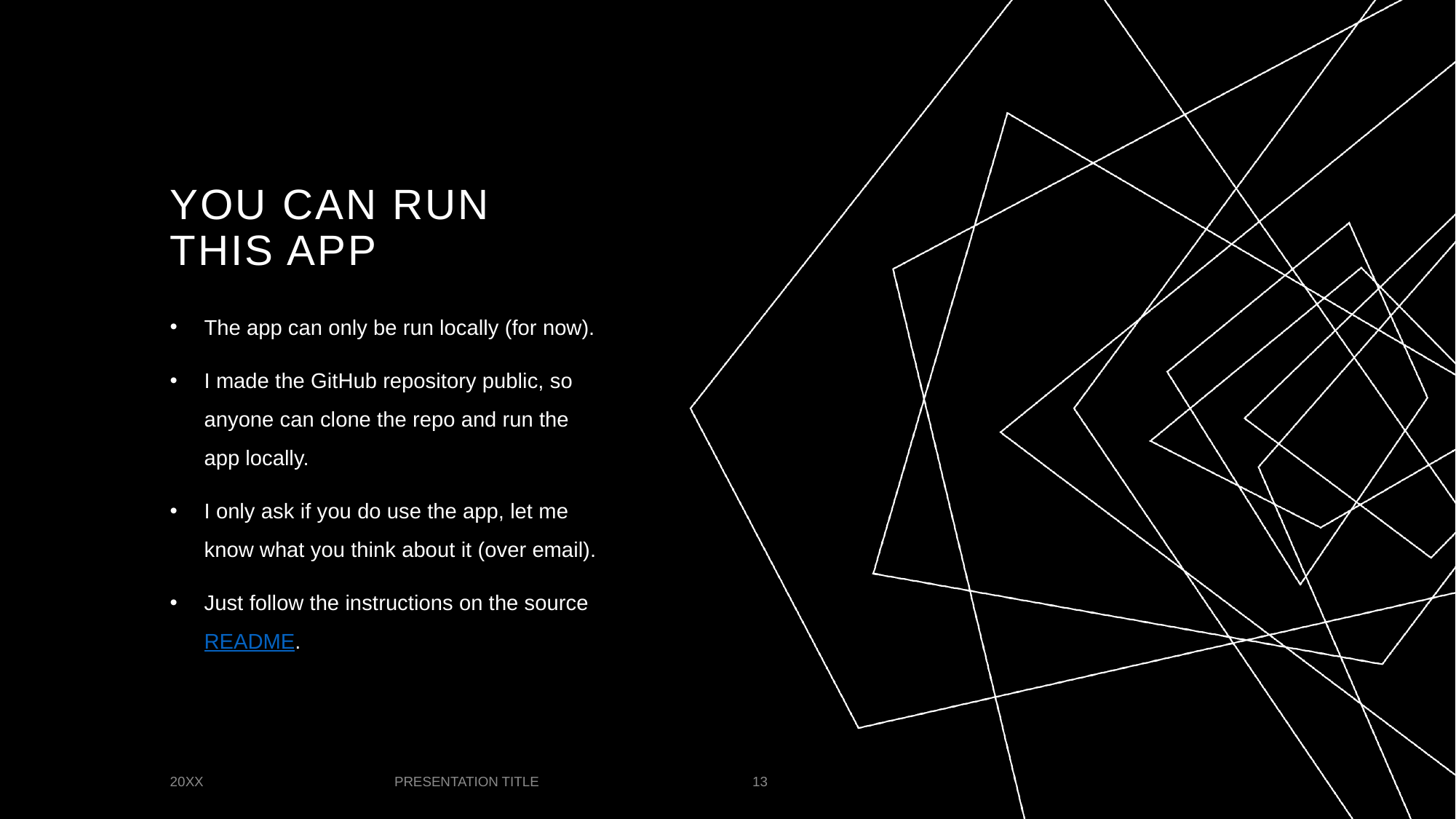

# You can run this app
The app can only be run locally (for now).
I made the GitHub repository public, so anyone can clone the repo and run the app locally.
I only ask if you do use the app, let me know what you think about it (over email).
Just follow the instructions on the source README.
PRESENTATION TITLE
20XX
13